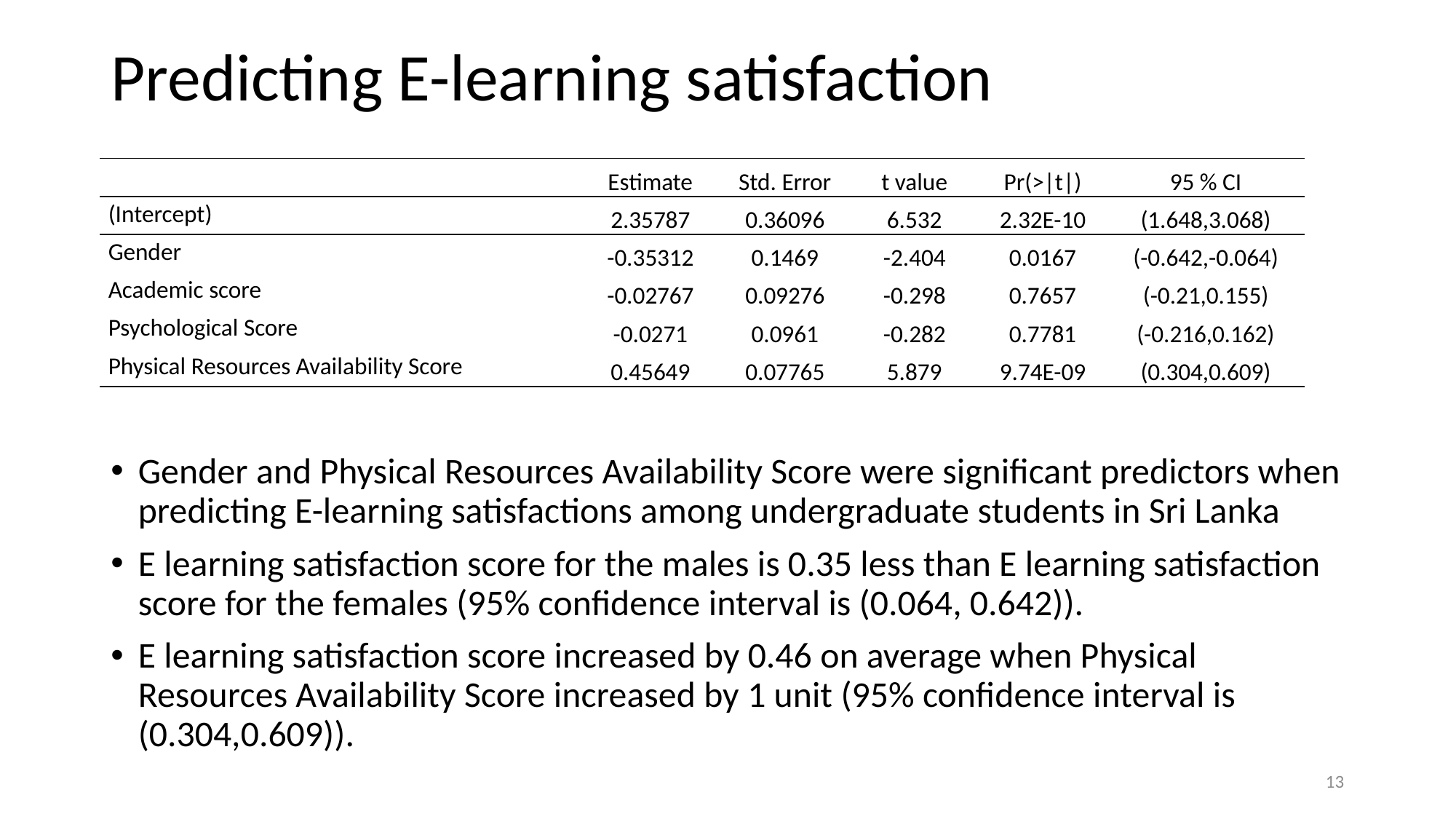

# Predicting E-learning satisfaction
|  | Estimate | Std. Error | t value | Pr(>|t|) | 95 % CI |
| --- | --- | --- | --- | --- | --- |
| (Intercept) | 2.35787 | 0.36096 | 6.532 | 2.32E-10 | (1.648,3.068) |
| Gender | -0.35312 | 0.1469 | -2.404 | 0.0167 | (-0.642,-0.064) |
| Academic score | -0.02767 | 0.09276 | -0.298 | 0.7657 | (-0.21,0.155) |
| Psychological Score | -0.0271 | 0.0961 | -0.282 | 0.7781 | (-0.216,0.162) |
| Physical Resources Availability Score | 0.45649 | 0.07765 | 5.879 | 9.74E-09 | (0.304,0.609) |

Gender and Physical Resources Availability Score were significant predictors when predicting E-learning satisfactions among undergraduate students in Sri Lanka
E learning satisfaction score for the males is 0.35 less than E learning satisfaction score for the females (95% confidence interval is (0.064, 0.642)).
E learning satisfaction score increased by 0.46 on average when Physical Resources Availability Score increased by 1 unit (95% confidence interval is (0.304,0.609)).
13